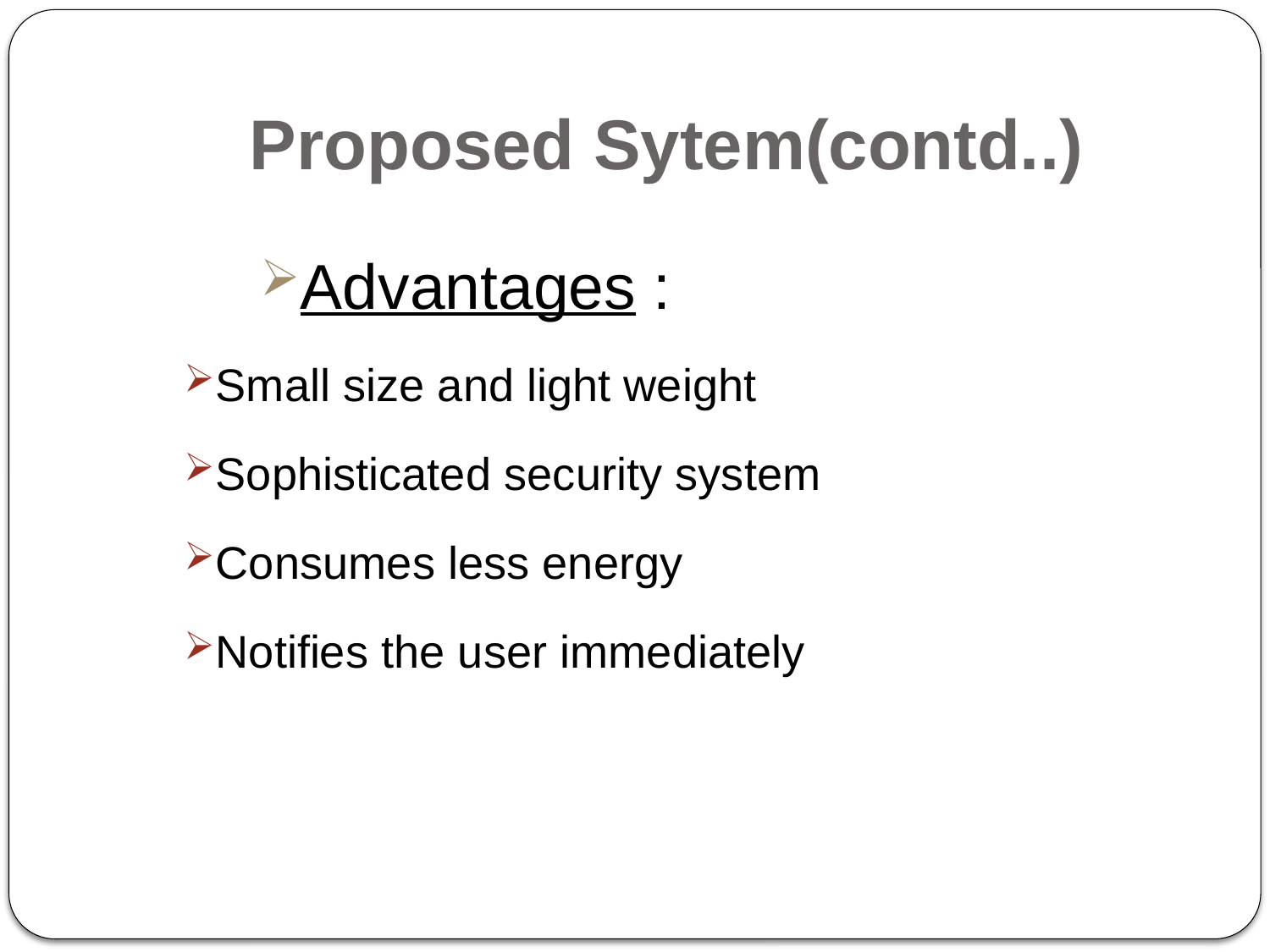

# Proposed Sytem(contd..)
Advantages :
Small size and light weight
Sophisticated security system
Consumes less energy
Notifies the user immediately